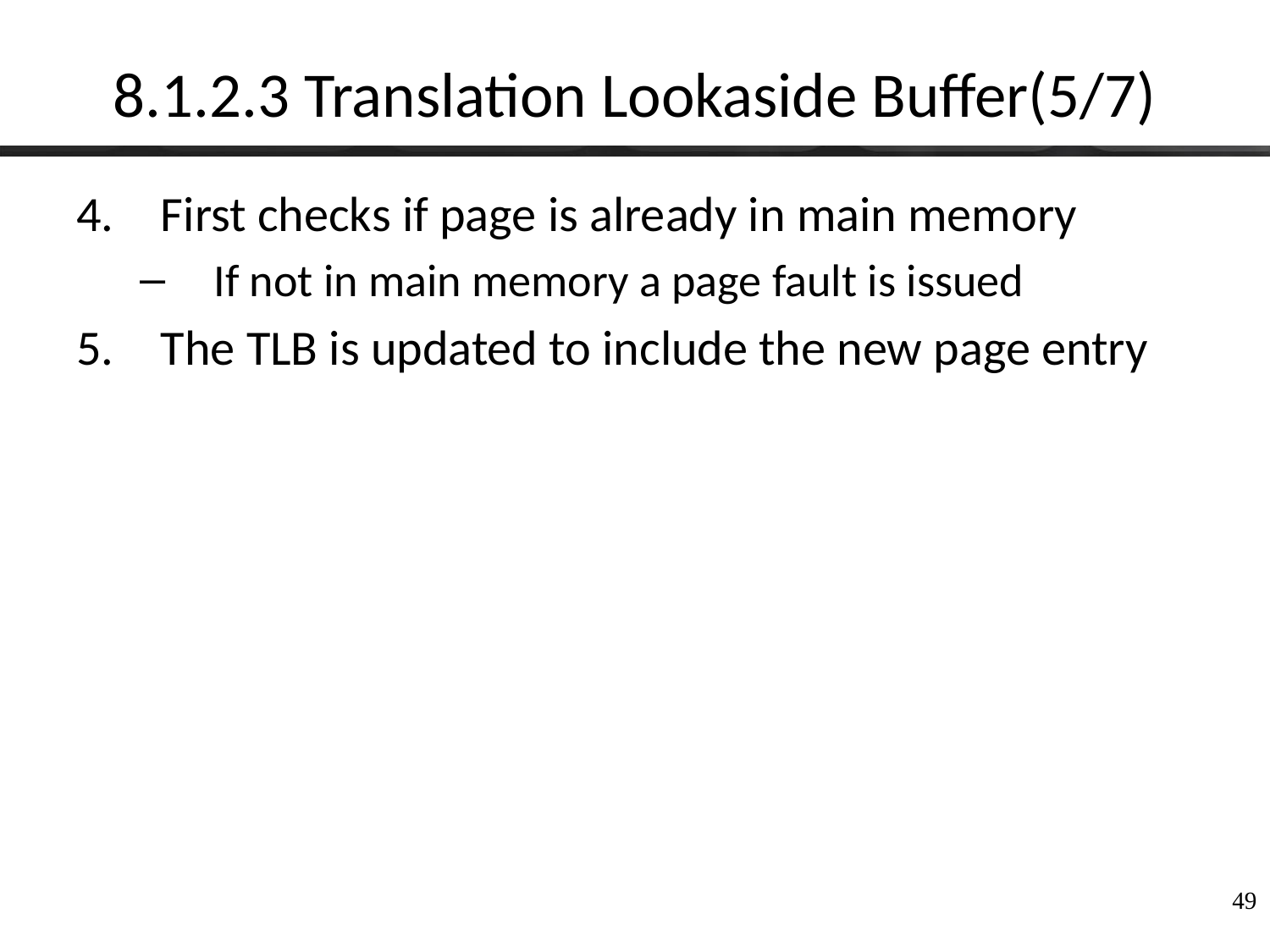

# 8.1.2.3 Translation Lookaside Buffer(5/7)
First checks if page is already in main memory
If not in main memory a page fault is issued
The TLB is updated to include the new page entry

49